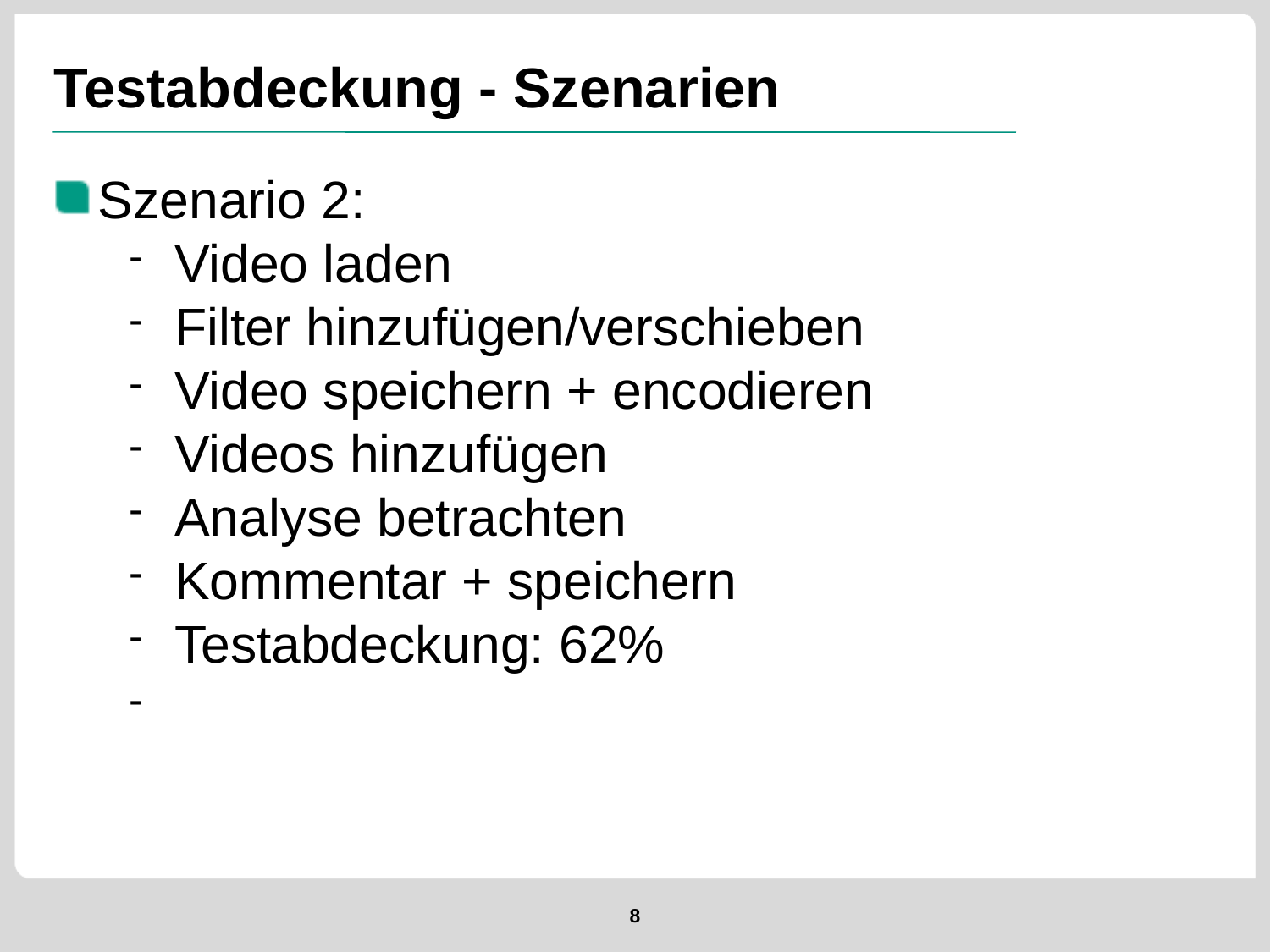

Testabdeckung - Szenarien
Szenario 2:
Video laden
Filter hinzufügen/verschieben
Video speichern + encodieren
Videos hinzufügen
Analyse betrachten
Kommentar + speichern
Testabdeckung: 62%